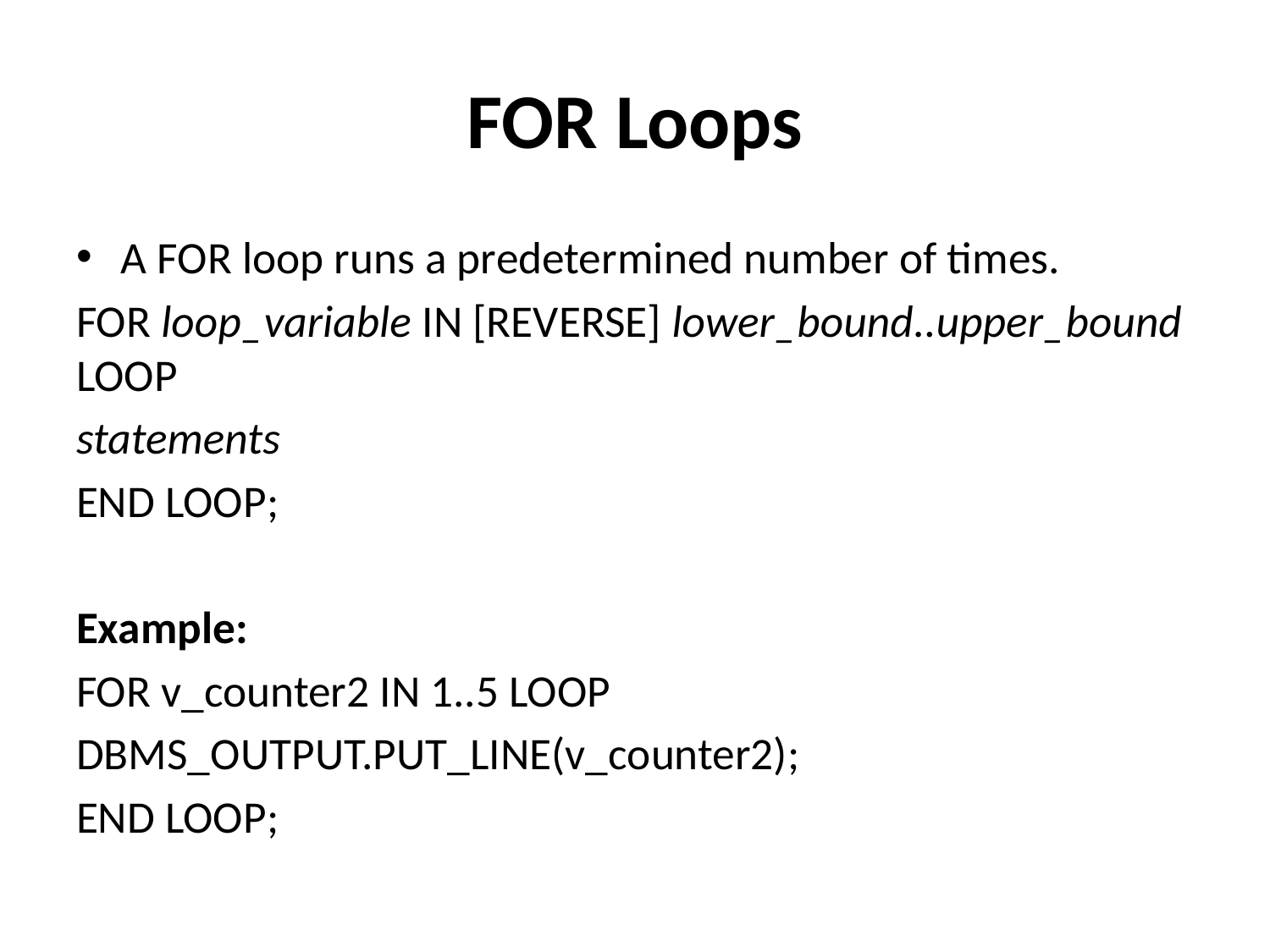

# FOR Loops
A FOR loop runs a predetermined number of times.
FOR loop_variable IN [REVERSE] lower_bound..upper_bound LOOP
statements
END LOOP;

Example:
FOR v_counter2 IN 1..5 LOOP
DBMS_OUTPUT.PUT_LINE(v_counter2);
END LOOP;